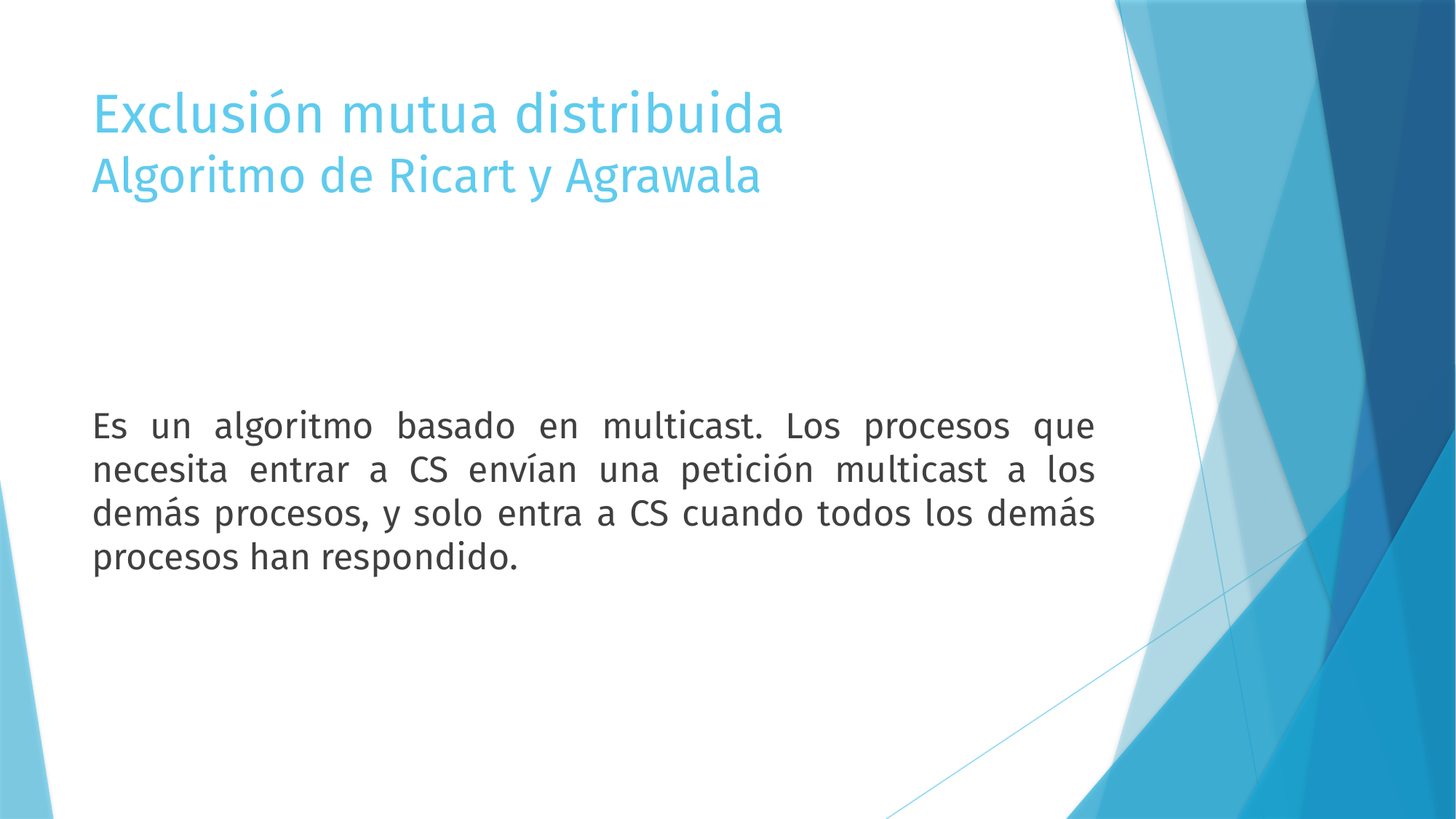

# Exclusión mutua distribuida Algoritmo de Ricart y Agrawala
Es un algoritmo basado en multicast. Los procesos que necesita entrar a CS envían una petición multicast a los demás procesos, y solo entra a CS cuando todos los demás procesos han respondido.